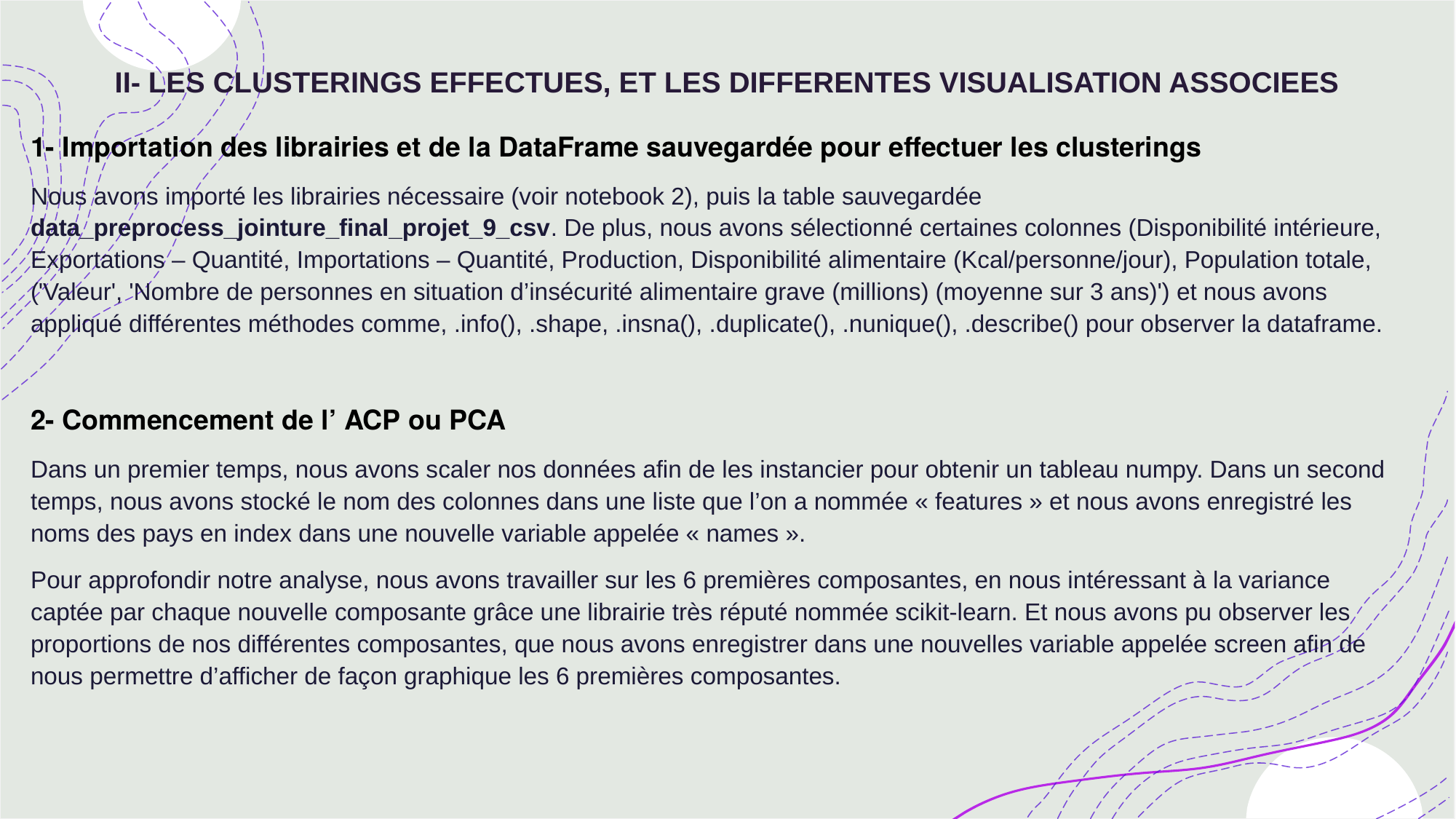

# II- LES CLUSTERINGS EFFECTUES, ET LES DIFFERENTES VISUALISATION ASSOCIEES
1- Importation des librairies et de la DataFrame sauvegardée pour effectuer les clusterings
Nous avons importé les librairies nécessaire (voir notebook 2), puis la table sauvegardée data_preprocess_jointure_final_projet_9_csv. De plus, nous avons sélectionné certaines colonnes (Disponibilité intérieure, Exportations – Quantité, Importations – Quantité, Production, Disponibilité alimentaire (Kcal/personne/jour), Population totale, ('Valeur', 'Nombre de personnes en situation d’insécurité alimentaire grave (millions) (moyenne sur 3 ans)') et nous avons appliqué différentes méthodes comme, .info(), .shape, .insna(), .duplicate(), .nunique(), .describe() pour observer la dataframe.

2- Commencement de l’ ACP ou PCA
Dans un premier temps, nous avons scaler nos données afin de les instancier pour obtenir un tableau numpy. Dans un second temps, nous avons stocké le nom des colonnes dans une liste que l’on a nommée « features » et nous avons enregistré les noms des pays en index dans une nouvelle variable appelée « names ».
Pour approfondir notre analyse, nous avons travailler sur les 6 premières composantes, en nous intéressant à la variance captée par chaque nouvelle composante grâce une librairie très réputé nommée scikit-learn. Et nous avons pu observer les proportions de nos différentes composantes, que nous avons enregistrer dans une nouvelles variable appelée screen afin de nous permettre d’afficher de façon graphique les 6 premières composantes.